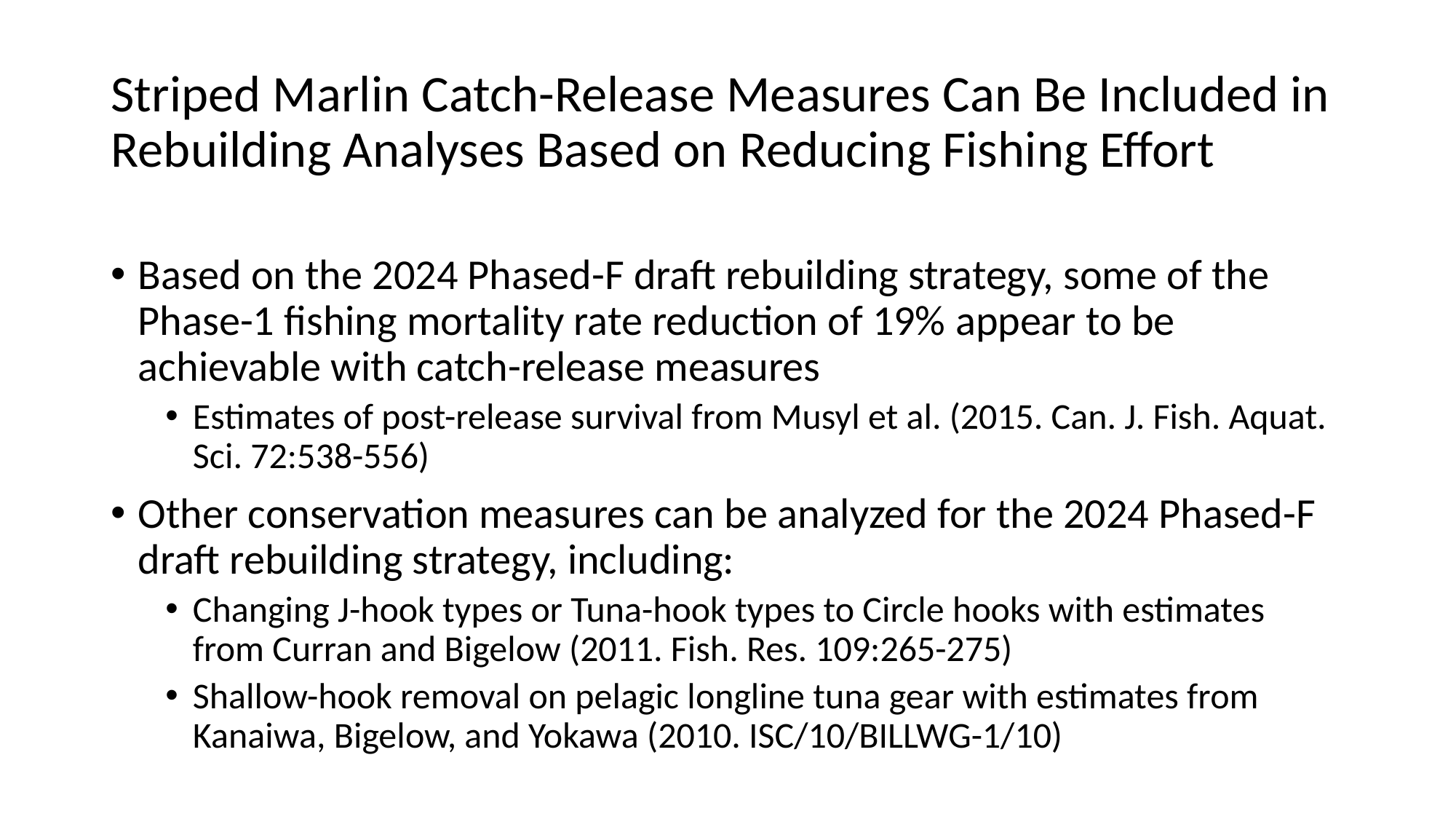

# Striped Marlin Catch-Release Measures Can Be Included in Rebuilding Analyses Based on Reducing Fishing Effort
Based on the 2024 Phased-F draft rebuilding strategy, some of the Phase-1 fishing mortality rate reduction of 19% appear to be achievable with catch-release measures
Estimates of post-release survival from Musyl et al. (2015. Can. J. Fish. Aquat. Sci. 72:538-556)
Other conservation measures can be analyzed for the 2024 Phased-F draft rebuilding strategy, including:
Changing J-hook types or Tuna-hook types to Circle hooks with estimates from Curran and Bigelow (2011. Fish. Res. 109:265-275)
Shallow-hook removal on pelagic longline tuna gear with estimates from Kanaiwa, Bigelow, and Yokawa (2010. ISC/10/BILLWG-1/10)